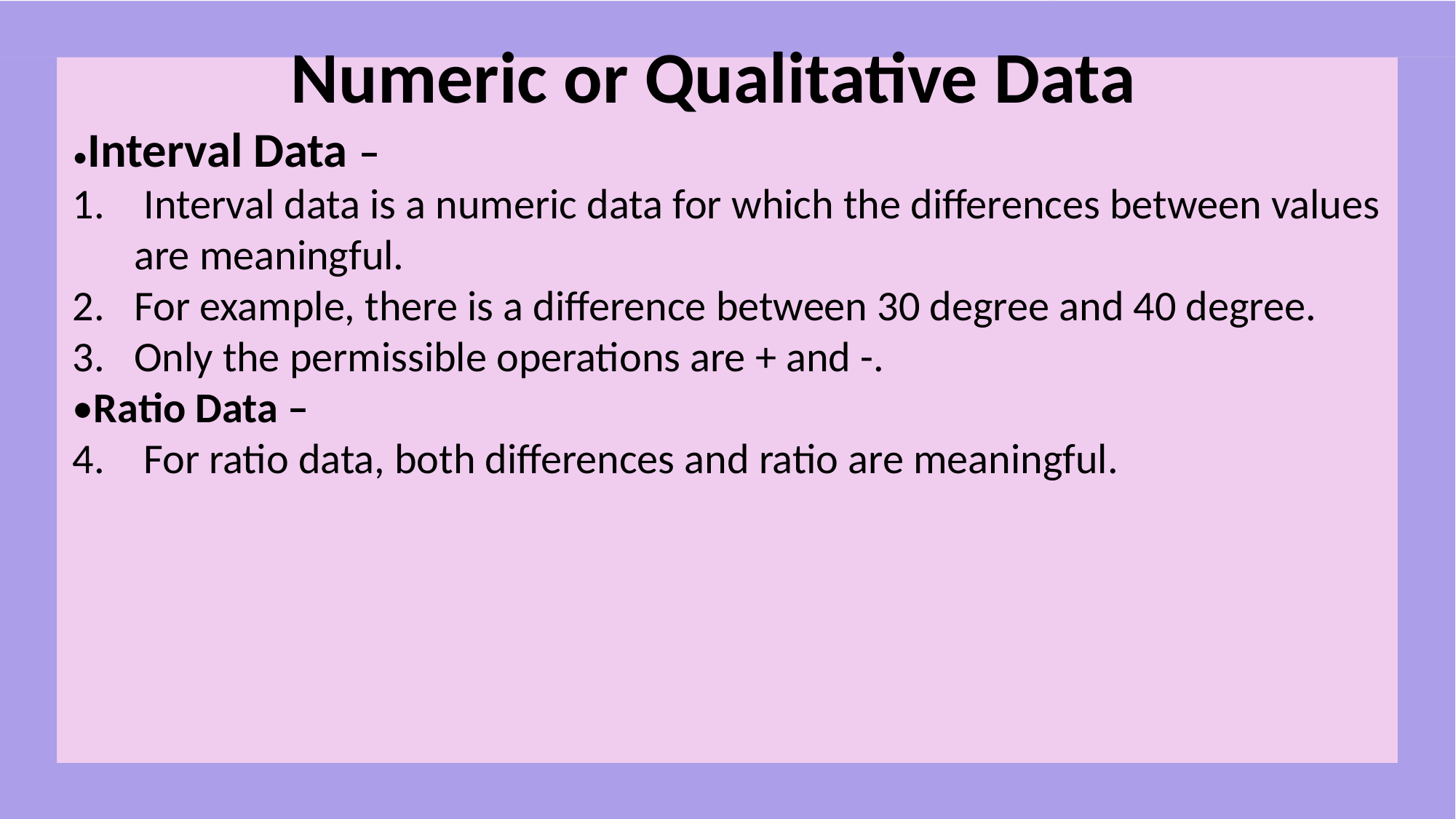

# Numeric or Qualitative Data
•Interval Data –
 Interval data is a numeric data for which the differences between values are meaningful.
For example, there is a difference between 30 degree and 40 degree.
Only the permissible operations are + and -.
•Ratio Data –
 For ratio data, both differences and ratio are meaningful.